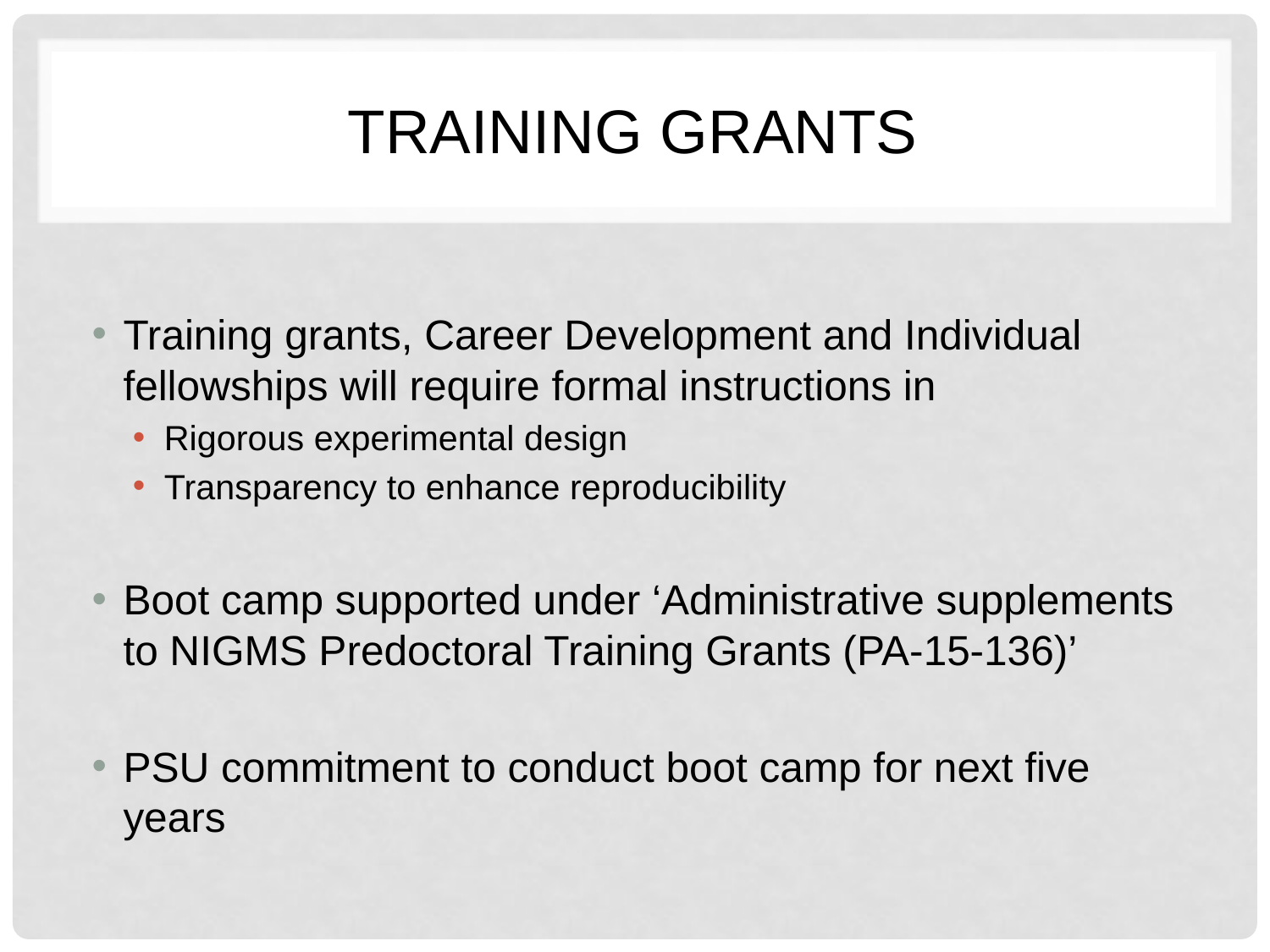

# Training grants

Training grants, Career Development and Individual  fellowships will require formal instructions in
Rigorous experimental design
Transparency to enhance reproducibility

Boot camp supported under ‘Administrative supplements to NIGMS Predoctoral Training Grants (PA-15-136)’

PSU commitment to conduct boot camp for next five years